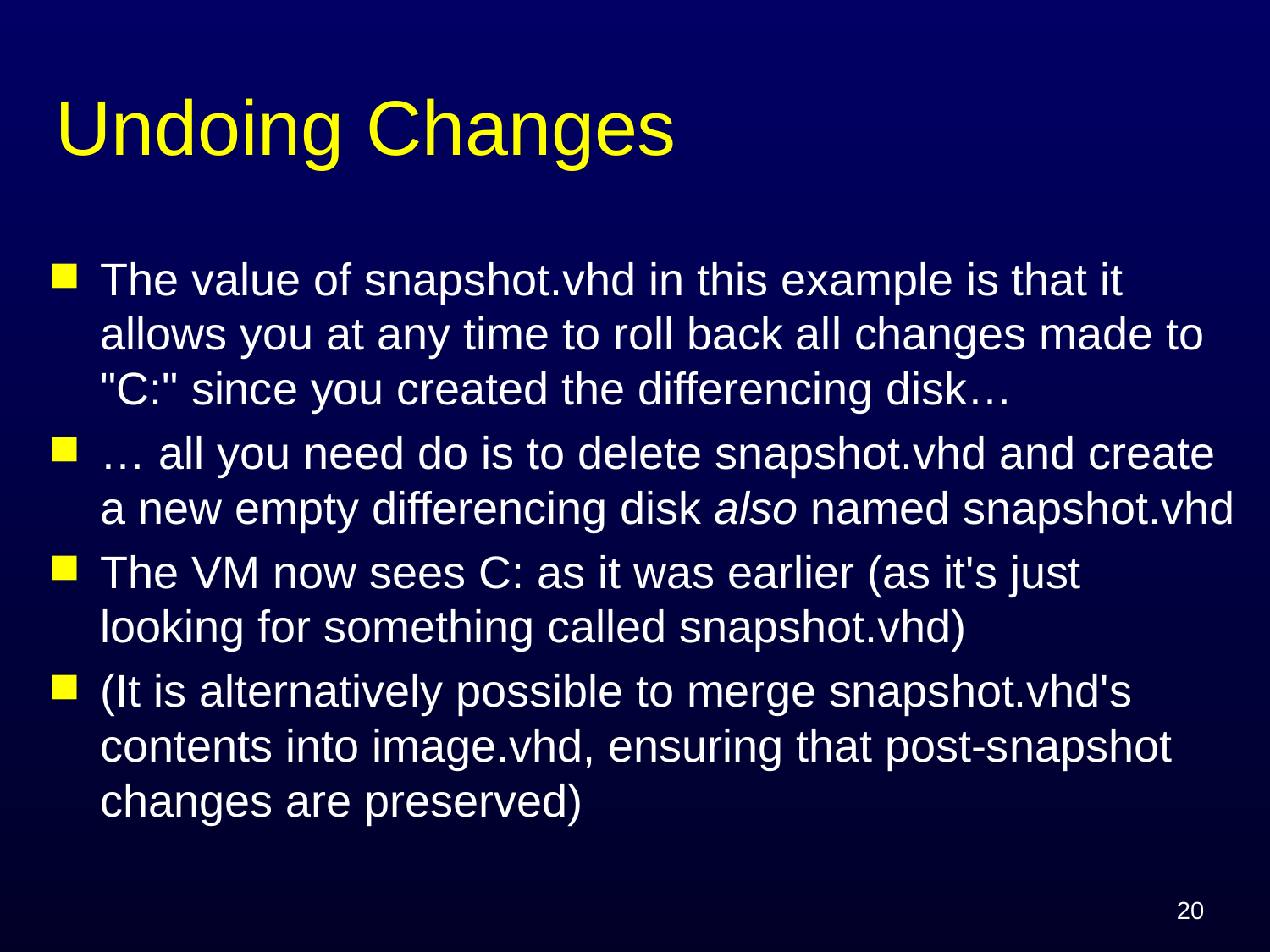

# Undoing Changes
The value of snapshot.vhd in this example is that it allows you at any time to roll back all changes made to "C:" since you created the differencing disk…
… all you need do is to delete snapshot.vhd and create a new empty differencing disk also named snapshot.vhd
The VM now sees C: as it was earlier (as it's just looking for something called snapshot.vhd)
(It is alternatively possible to merge snapshot.vhd's contents into image.vhd, ensuring that post-snapshot changes are preserved)
20